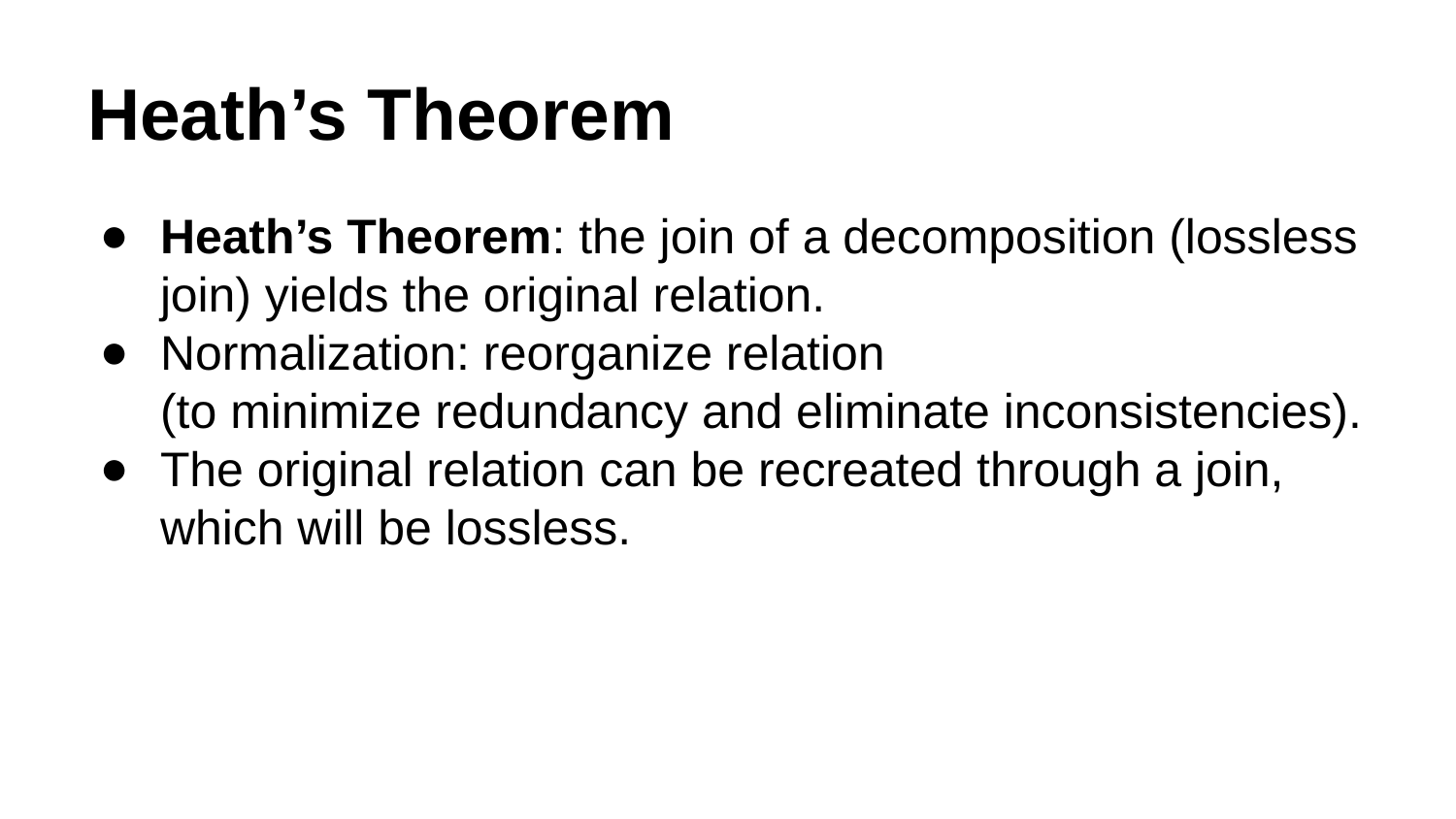

# Heath’s Theorem
Heath’s Theorem: the join of a decomposition (lossless join) yields the original relation.
Normalization: reorganize relation
(to minimize redundancy and eliminate inconsistencies).
The original relation can be recreated through a join, which will be lossless.